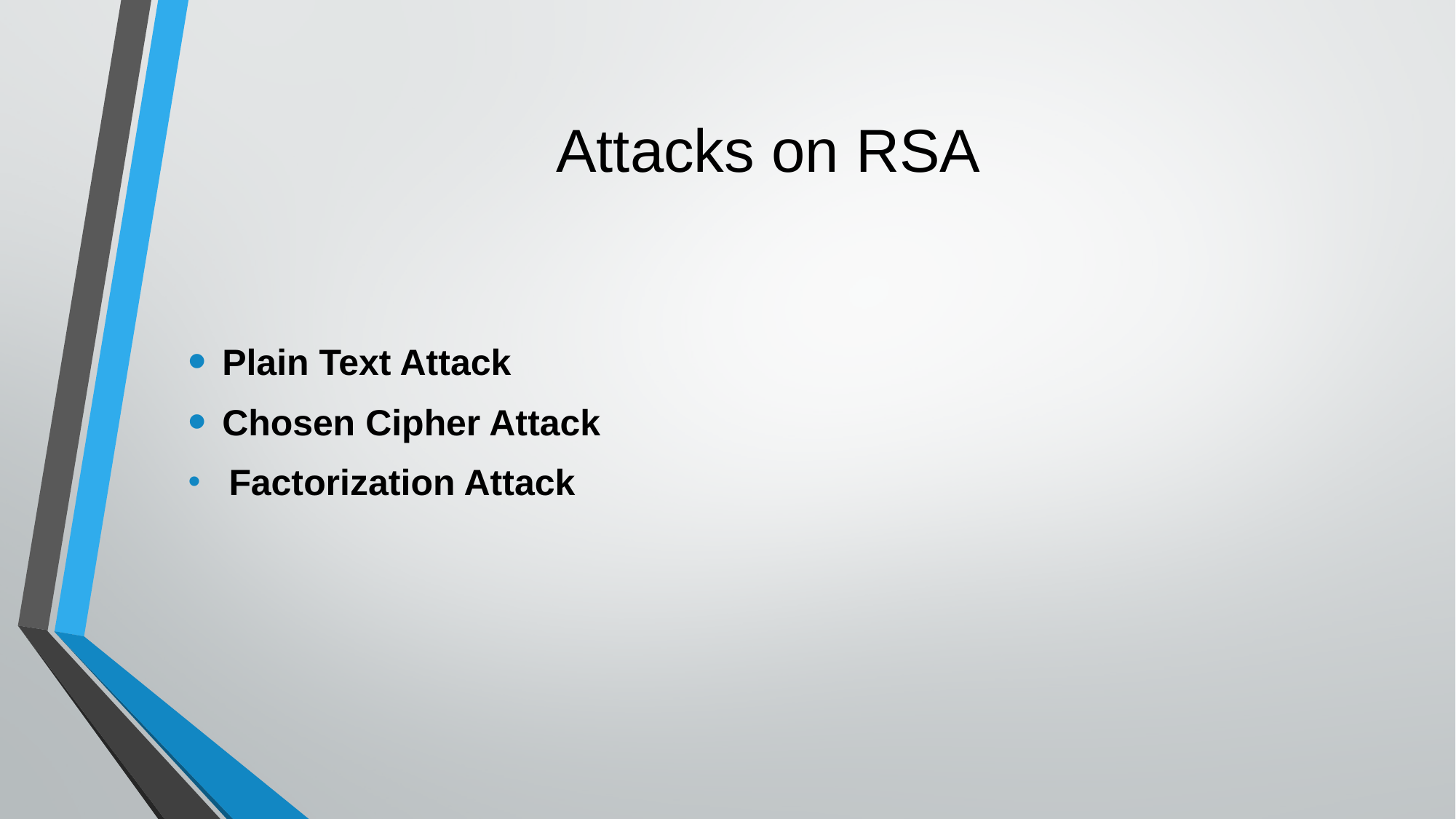

# Attacks on RSA
Plain Text Attack
Chosen Cipher Attack
 Factorization Attack